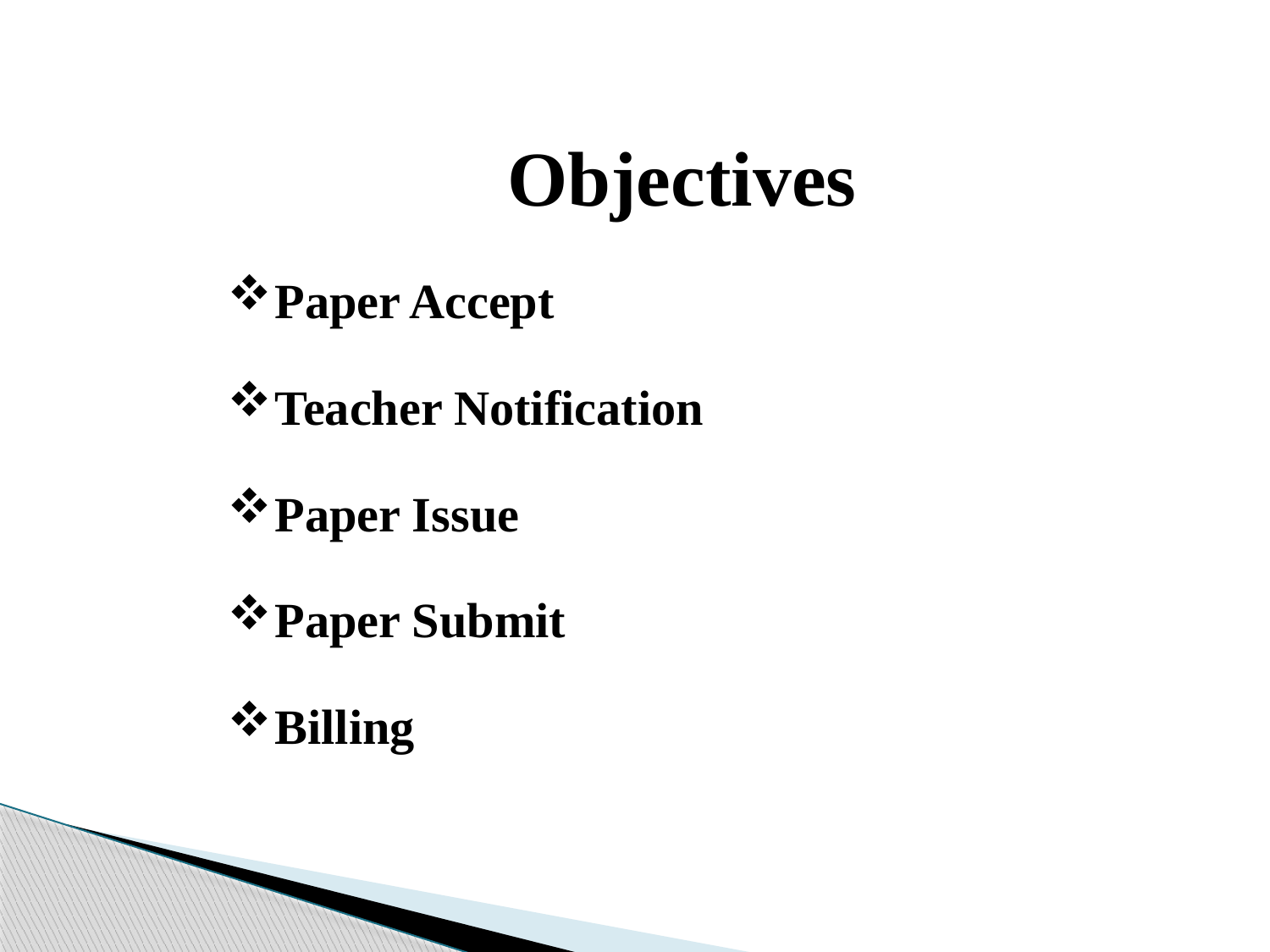

Objectives
Paper Accept
Teacher Notification
Paper Issue
Paper Submit
Billing